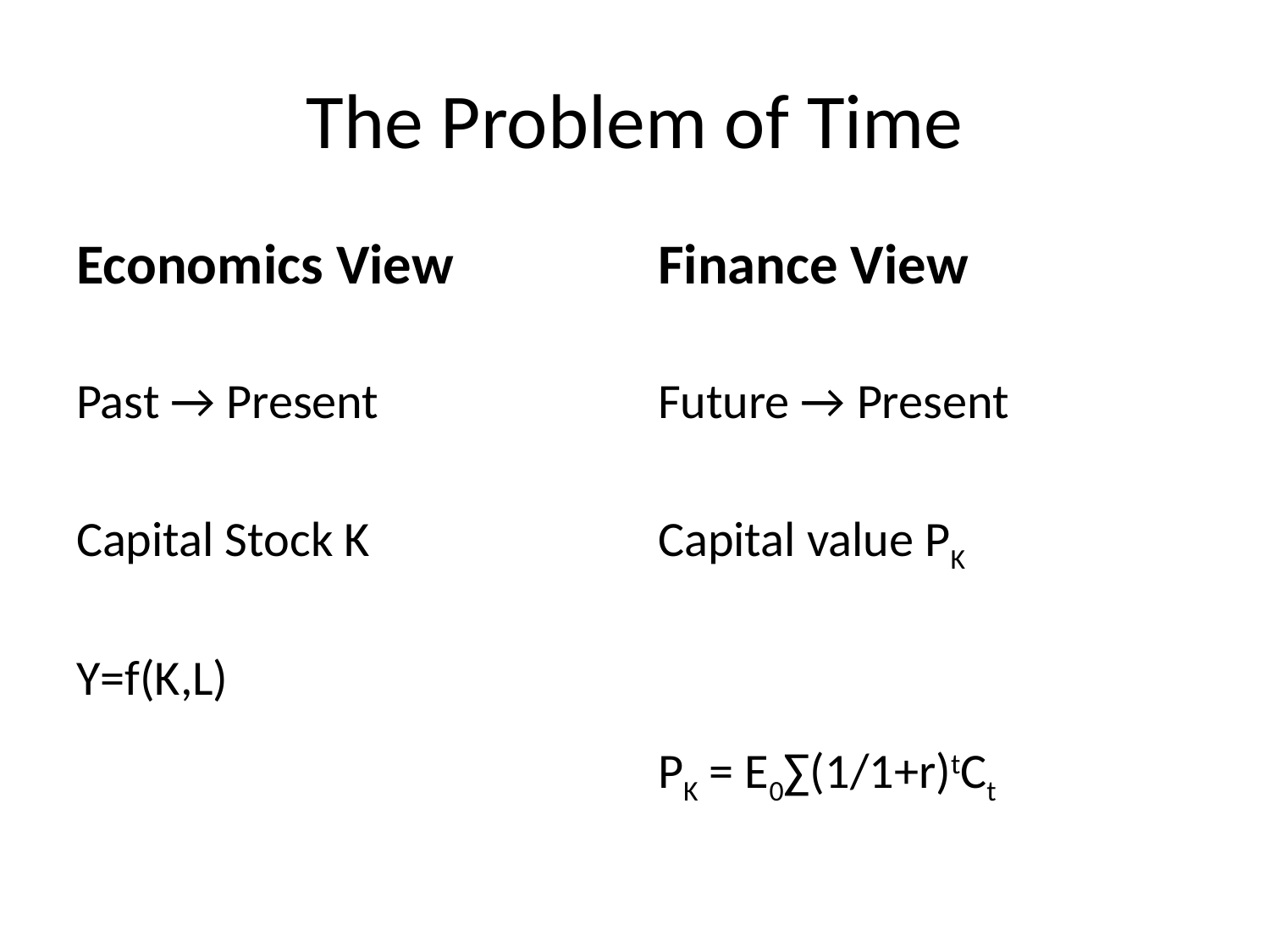

# The Problem of Time
Economics View
Finance View

Past → Present

Capital Stock K

Y=f(K,L)

Future → Present

Capital value PK

PK = E0∑(1/1+r)tCt